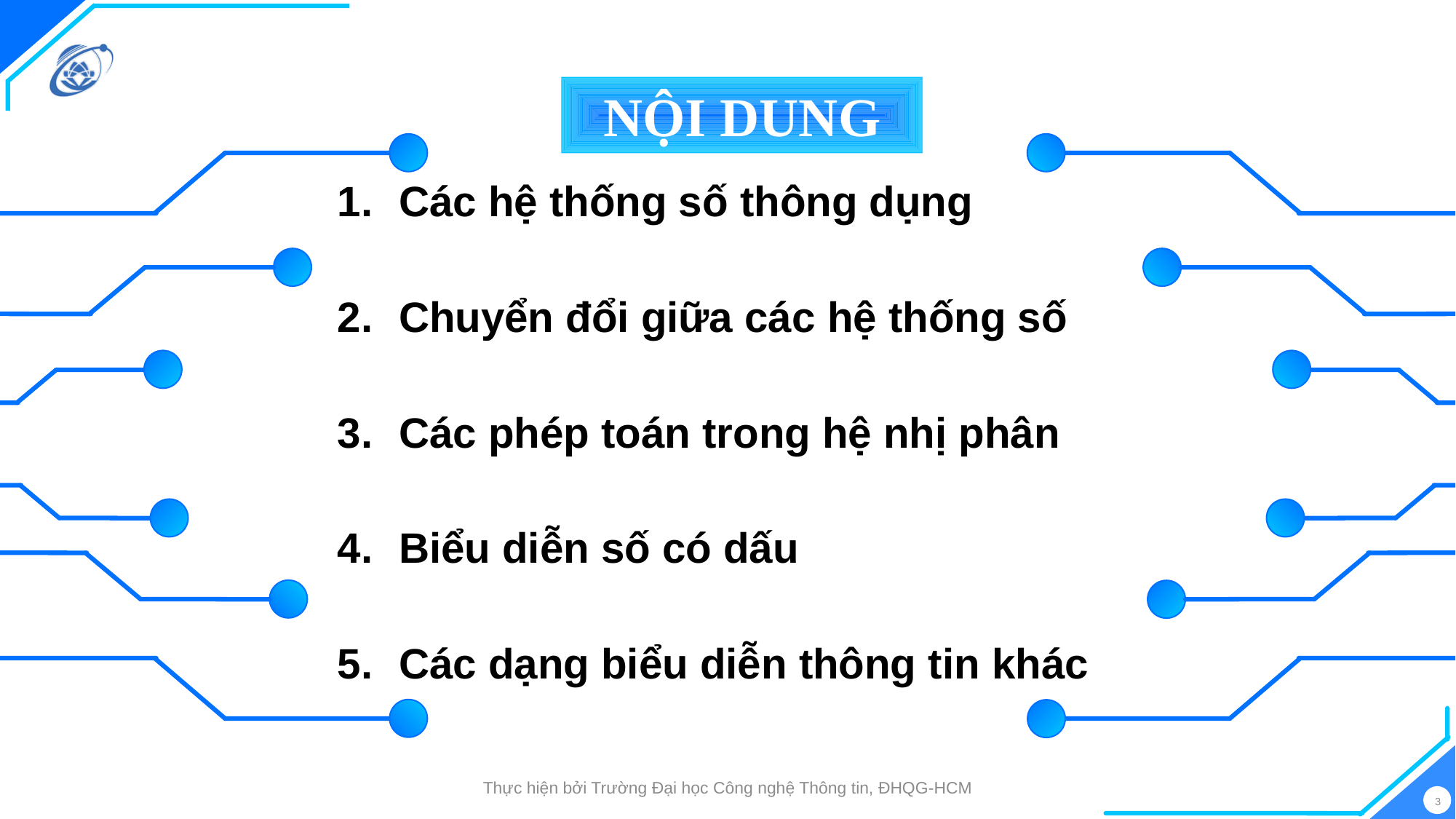

Thực hiện bởi Trường Đại học Công nghệ Thông tin, ĐHQG-HCM
3
# Các hệ thống số thông dụng
Chuyển đổi giữa các hệ thống số
Các phép toán trong hệ nhị phân
Biểu diễn số có dấu
Các dạng biểu diễn thông tin khác